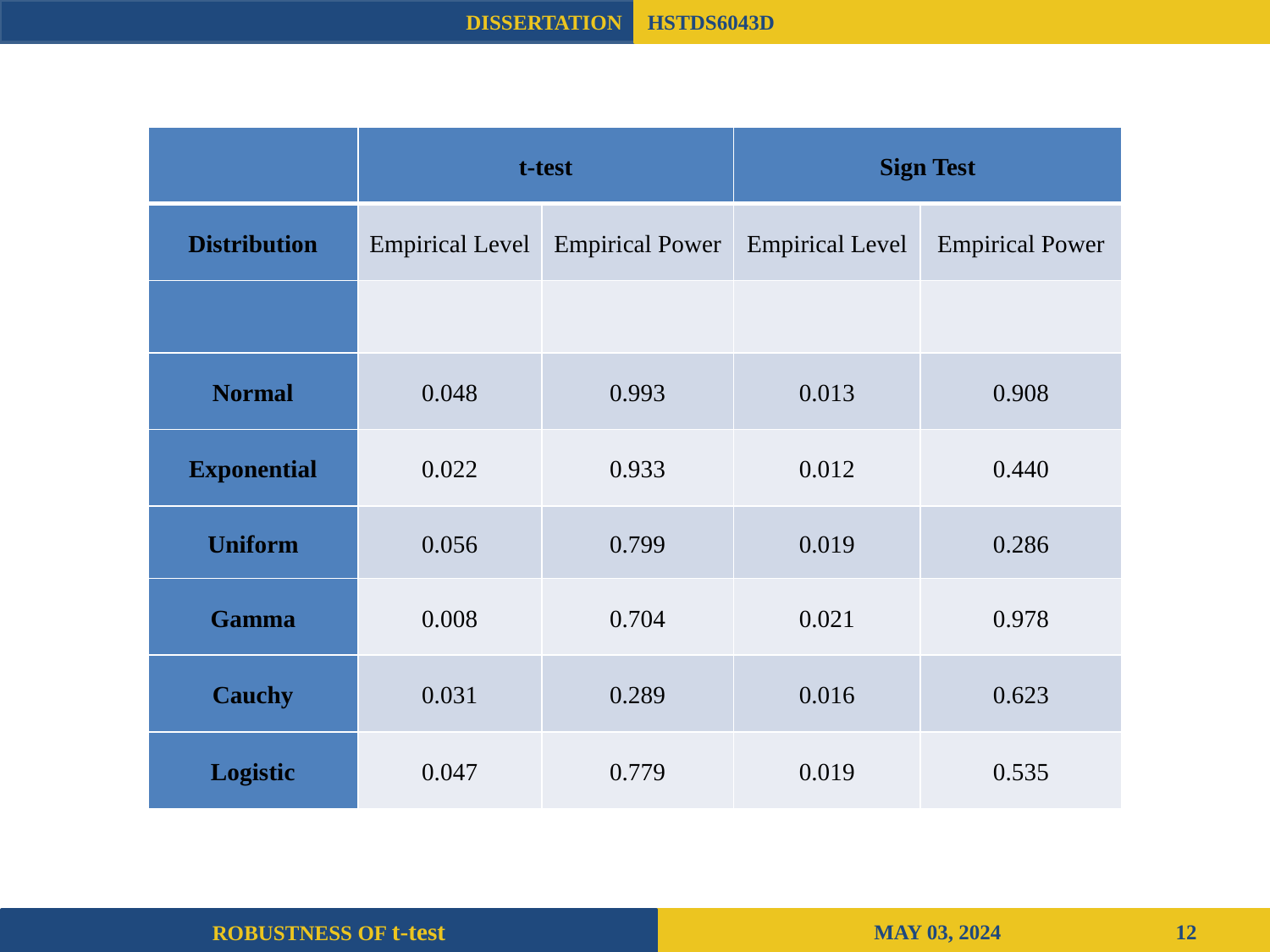

DISSERTATION
HSTDS6043D

|  | t-test |  | Sign Test |  |
| --- | --- | --- | --- | --- |
| Distribution | Empirical Level | Empirical Power | Empirical Level | Empirical Power |
|  |  |  |  |  |
| Normal | 0.048 | 0.993 | 0.013 | 0.908 |
| Exponential | 0.022 | 0.933 | 0.012 | 0.440 |
| Uniform | 0.056 | 0.799 | 0.019 | 0.286 |
| Gamma | 0.008 | 0.704 | 0.021 | 0.978 |
| Cauchy | 0.031 | 0.289 | 0.016 | 0.623 |
| Logistic | 0.047 | 0.779 | 0.019 | 0.535 |
ROBUSTNESS OF t-test
                               MAY 03, 2024                                 12